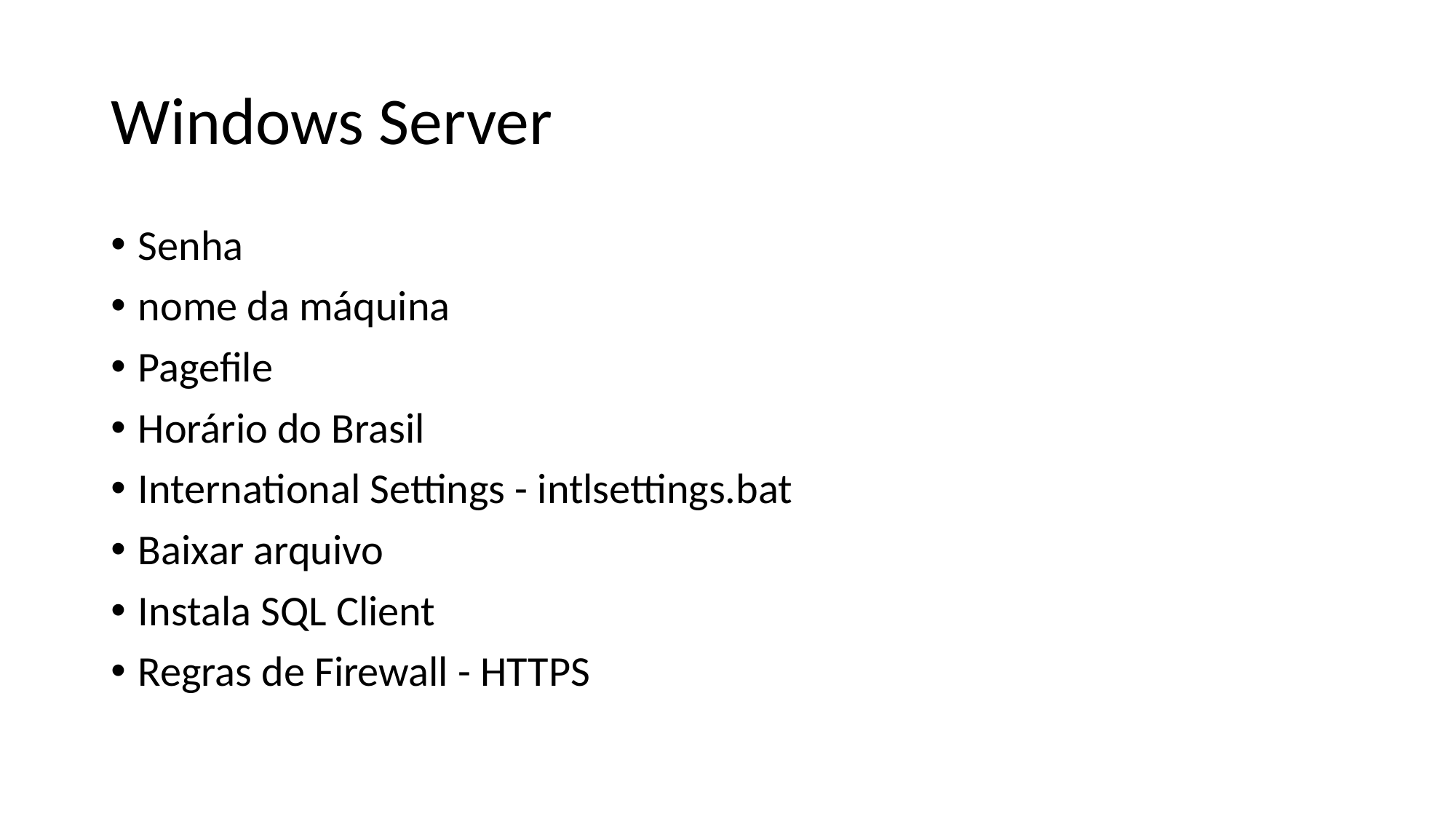

# Windows Server
Senha
nome da máquina
Pagefile
Horário do Brasil
International Settings - intlsettings.bat
Baixar arquivo
Instala SQL Client
Regras de Firewall - HTTPS